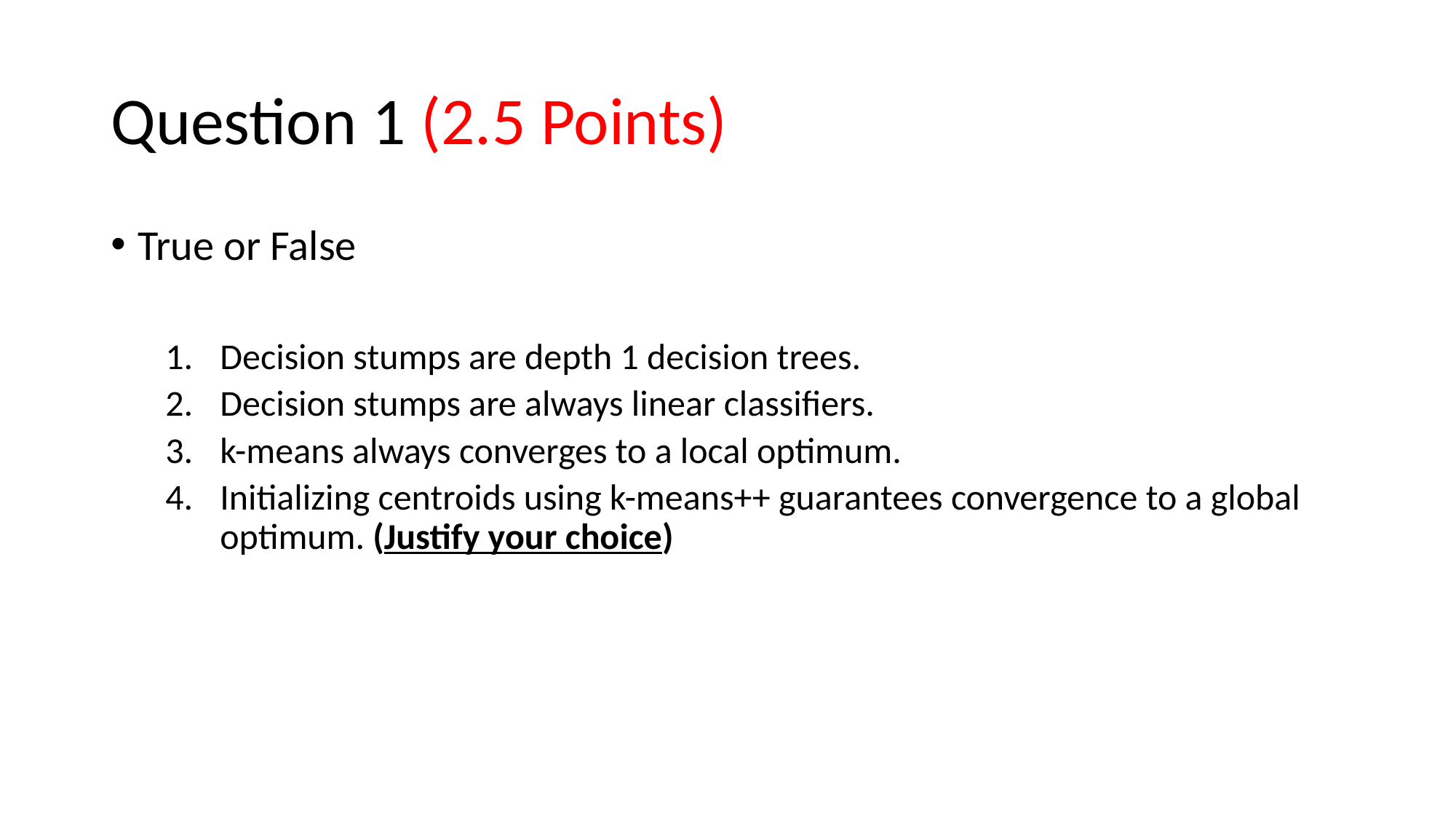

# Question 1 (2.5 Points)
True or False

Decision stumps are depth 1 decision trees.
Decision stumps are always linear classifiers.
k-means always converges to a local optimum.
Initializing centroids using k-means++ guarantees convergence to a global optimum. (Justify your choice)